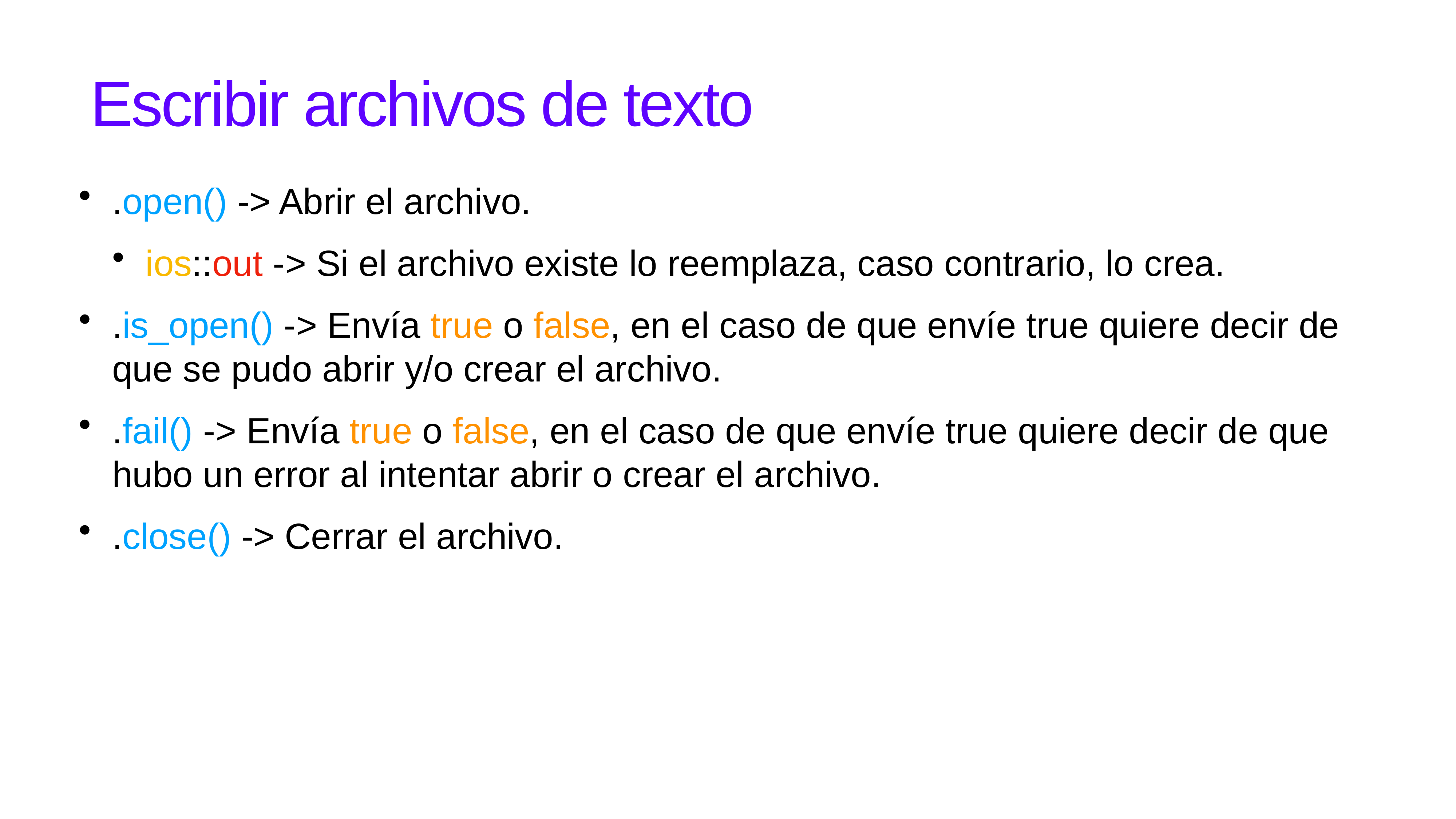

# Escribir archivos de texto
.open() -> Abrir el archivo.
ios::out -> Si el archivo existe lo reemplaza, caso contrario, lo crea.
.is_open() -> Envía true o false, en el caso de que envíe true quiere decir de que se pudo abrir y/o crear el archivo.
.fail() -> Envía true o false, en el caso de que envíe true quiere decir de que hubo un error al intentar abrir o crear el archivo.
.close() -> Cerrar el archivo.